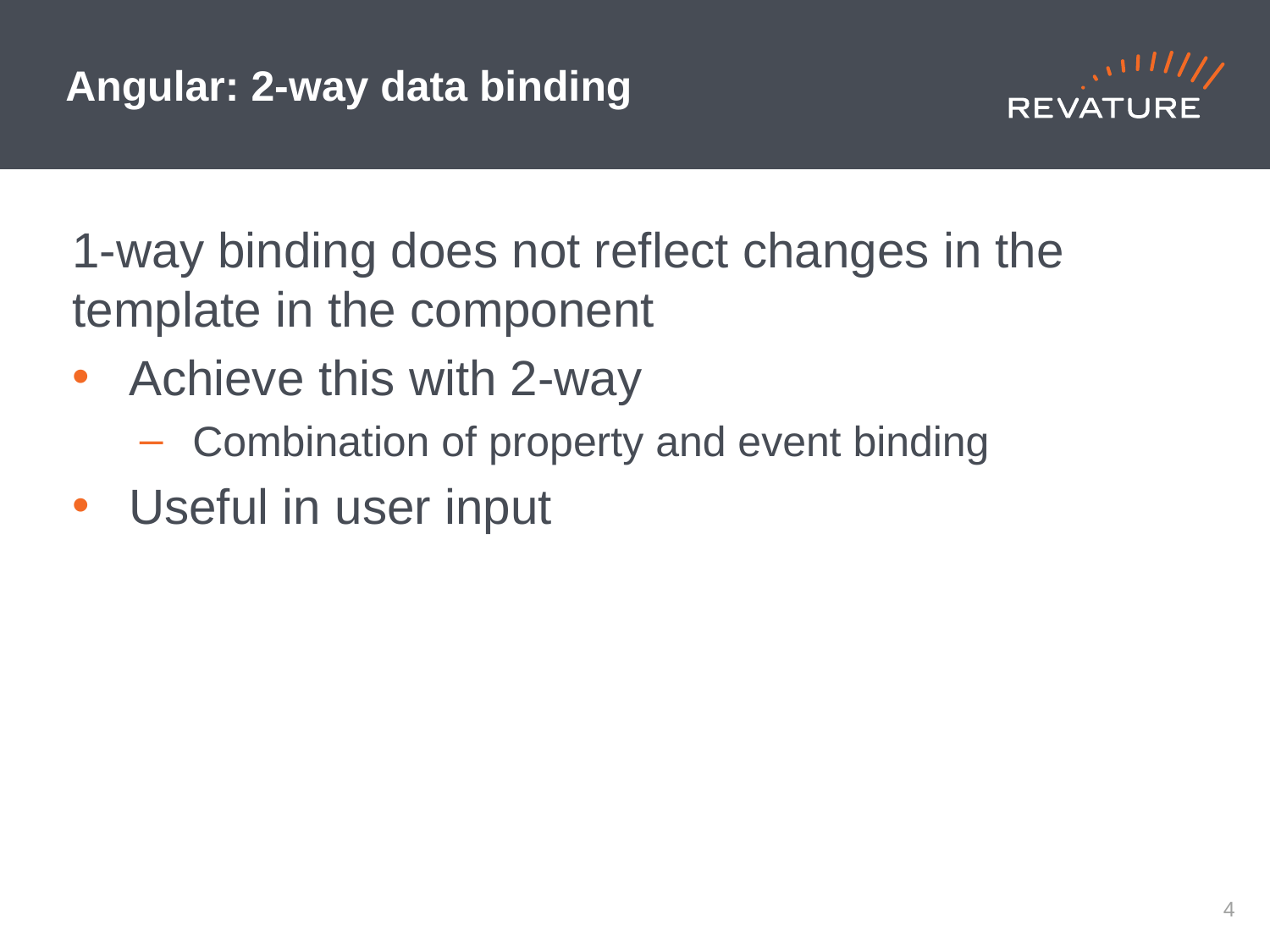

# Angular: 2-way data binding
1-way binding does not reflect changes in the template in the component
Achieve this with 2-way
Combination of property and event binding
Useful in user input
4